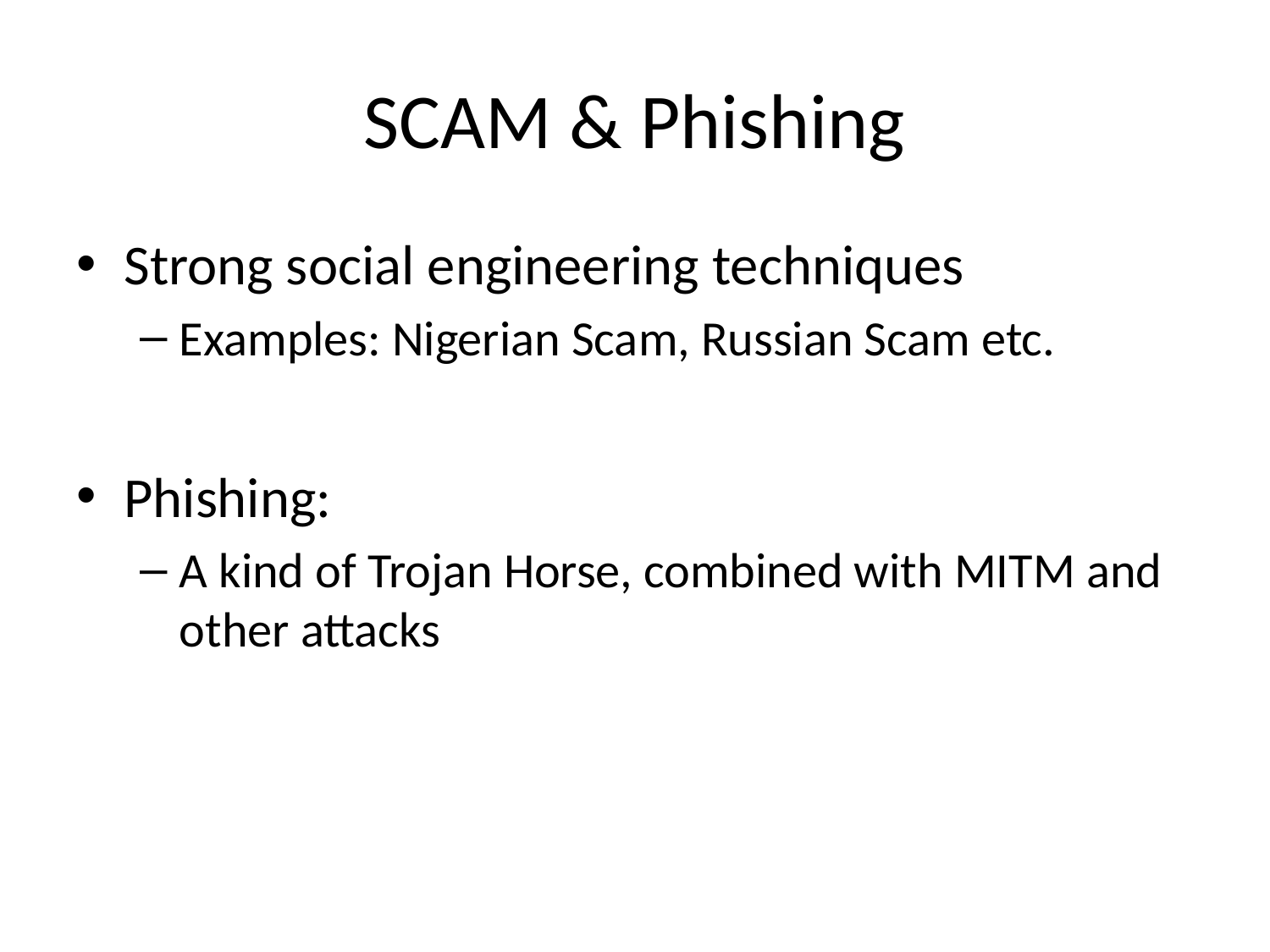

# SCAM & Phishing
Strong social engineering techniques
Examples: Nigerian Scam, Russian Scam etc.

Phishing:
A kind of Trojan Horse, combined with MITM and other attacks